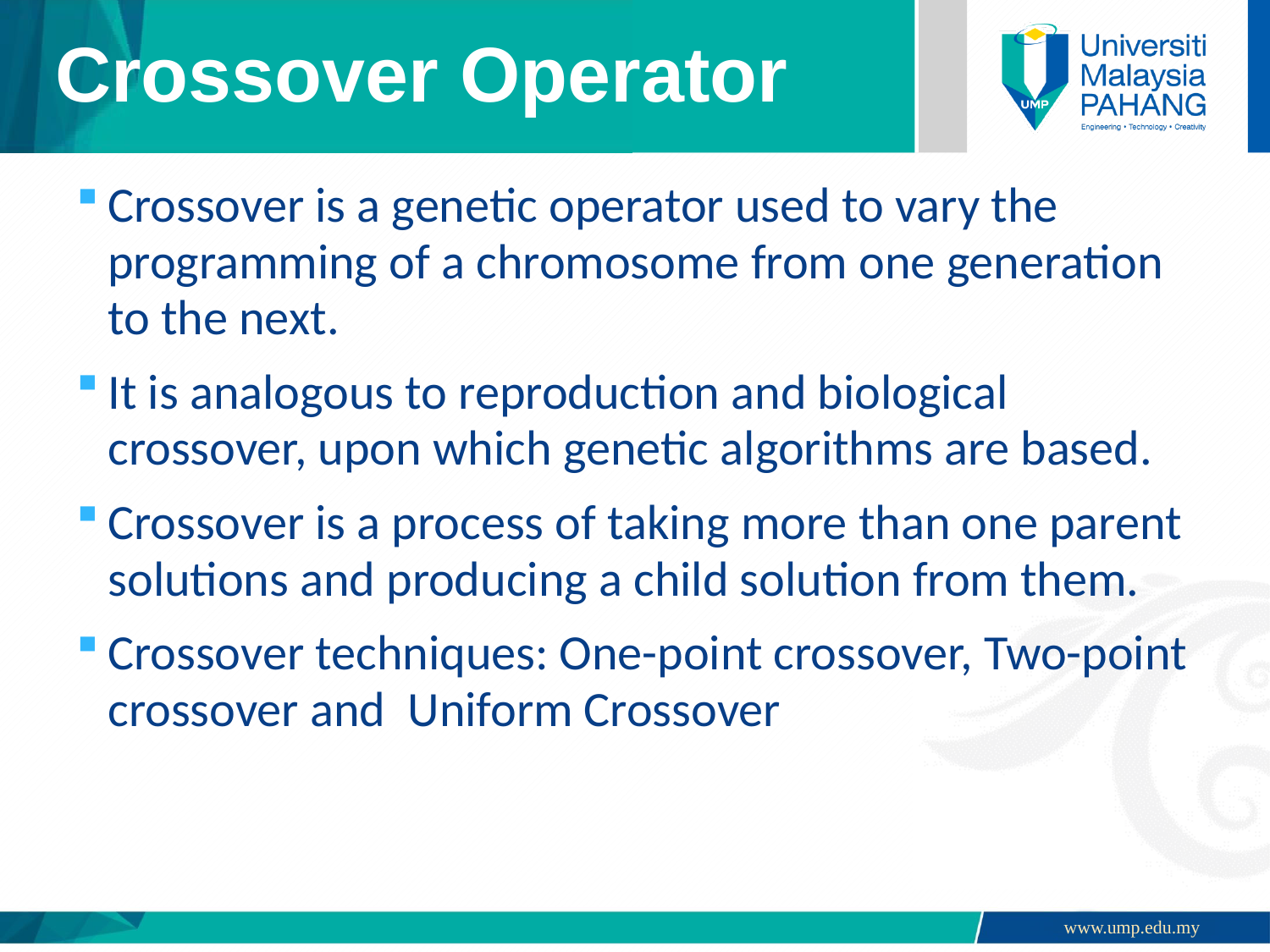

# Crossover Operator
Crossover is a genetic operator used to vary the programming of a chromosome from one generation to the next.
It is analogous to reproduction and biological crossover, upon which genetic algorithms are based.
Crossover is a process of taking more than one parent solutions and producing a child solution from them.
Crossover techniques: One-point crossover, Two-point crossover and  Uniform Crossover